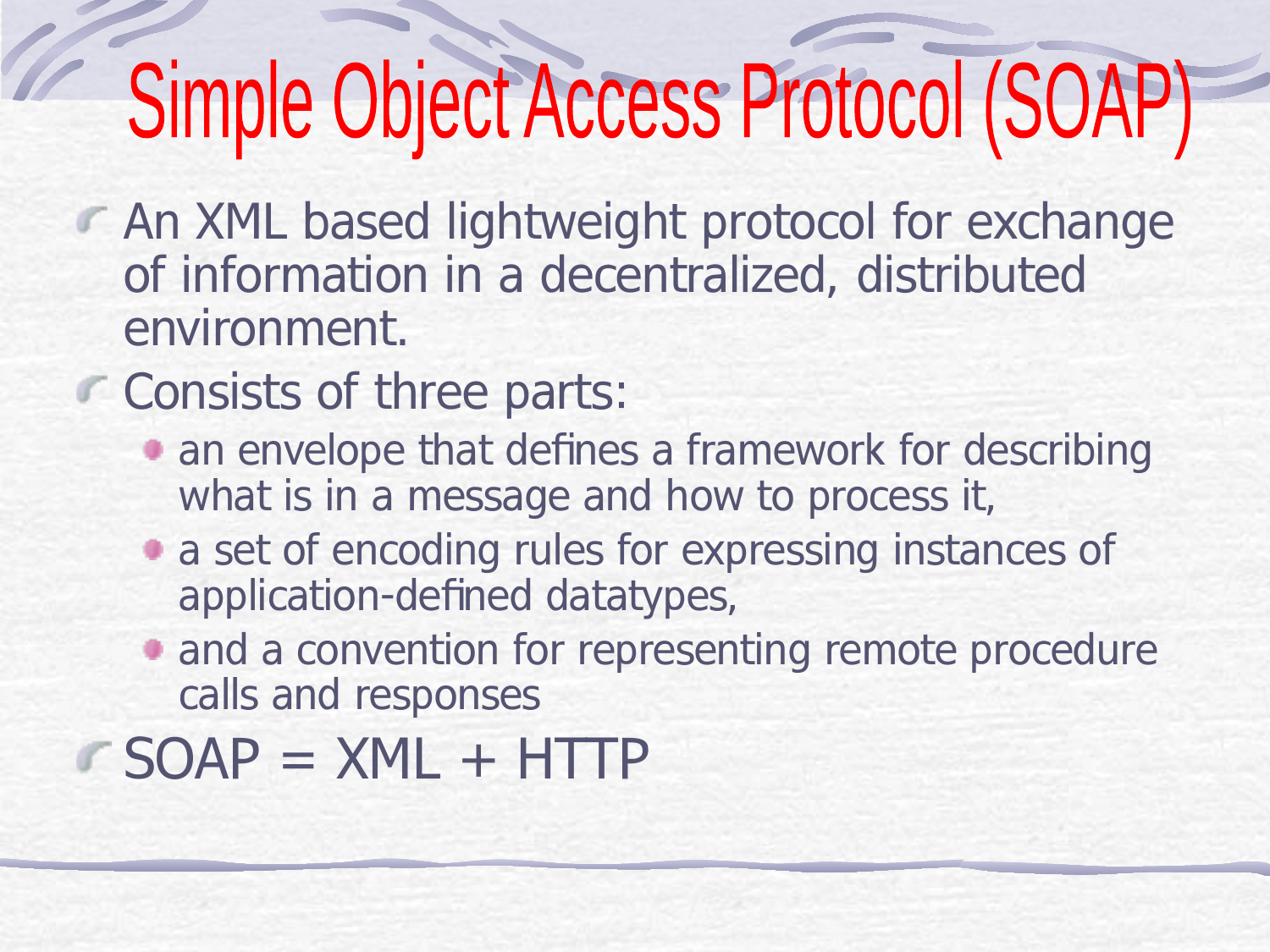

Simple Object Access Protocol (SOAP)
An XML based lightweight protocol for exchange of information in a decentralized, distributed environment.
Consists of three parts:
an envelope that defines a framework for describing what is in a message and how to process it,
a set of encoding rules for expressing instances of application-defined datatypes,
and a convention for representing remote procedure calls and responses
SOAP = XML + HTTP